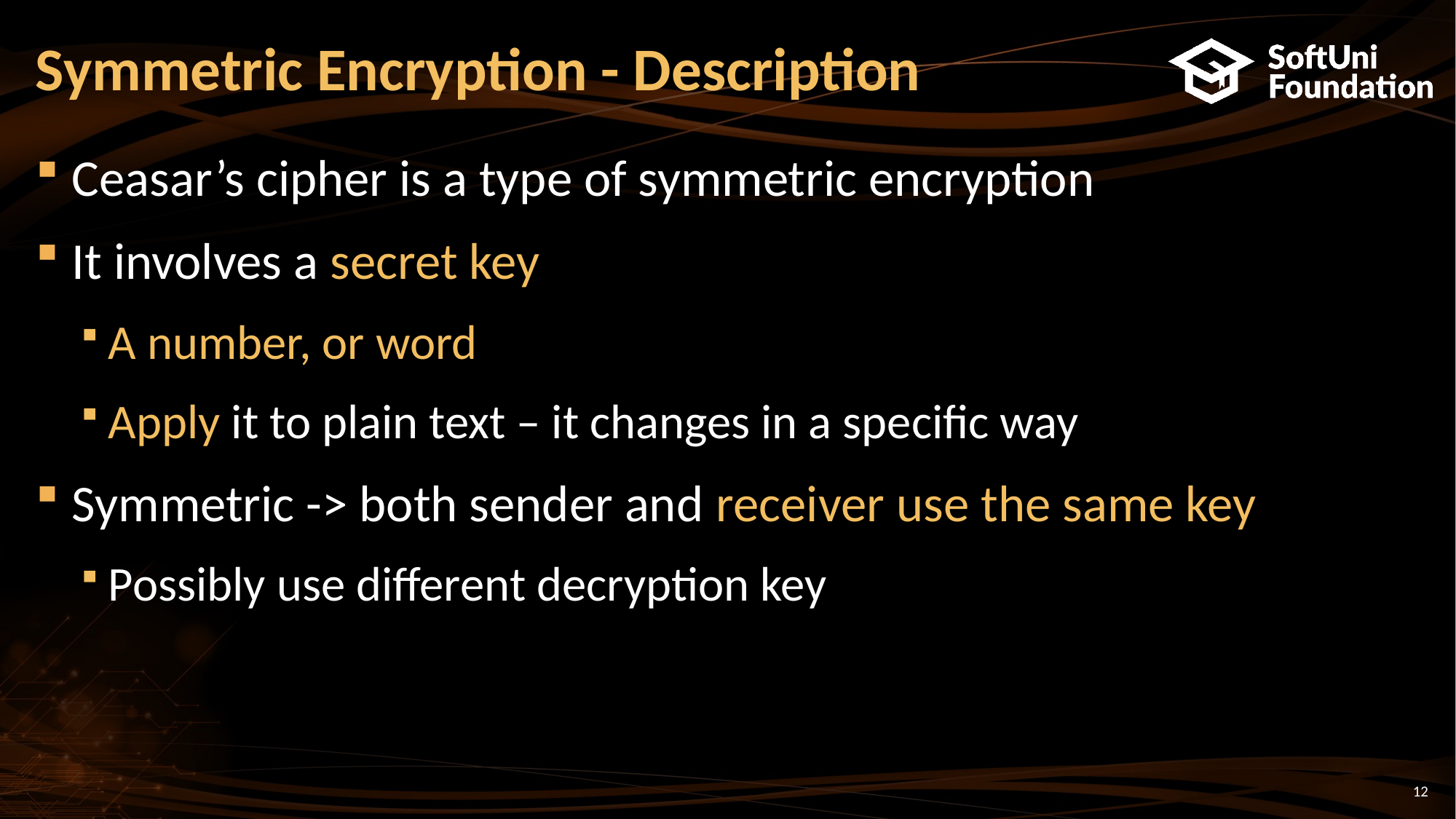

# Symmetric Encryption - Description
Ceasar’s cipher is a type of symmetric encryption
It involves a secret key
A number, or word
Apply it to plain text – it changes in a specific way
Symmetric -> both sender and receiver use the same key
Possibly use different decryption key

12